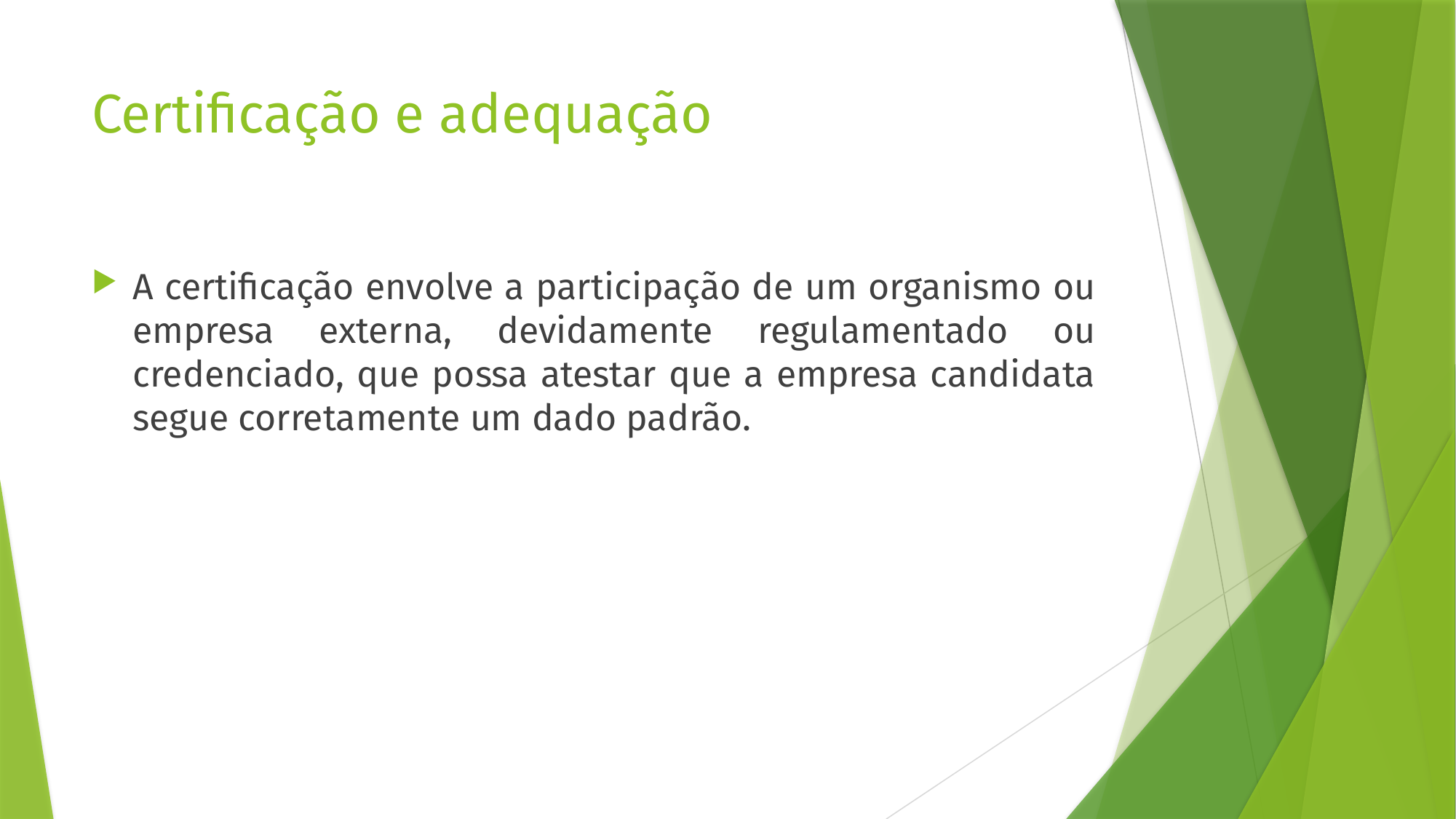

# Certificação e adequação
A certificação envolve a participação de um organismo ou empresa externa, devidamente regulamentado ou credenciado, que possa atestar que a empresa candidata segue corretamente um dado padrão.